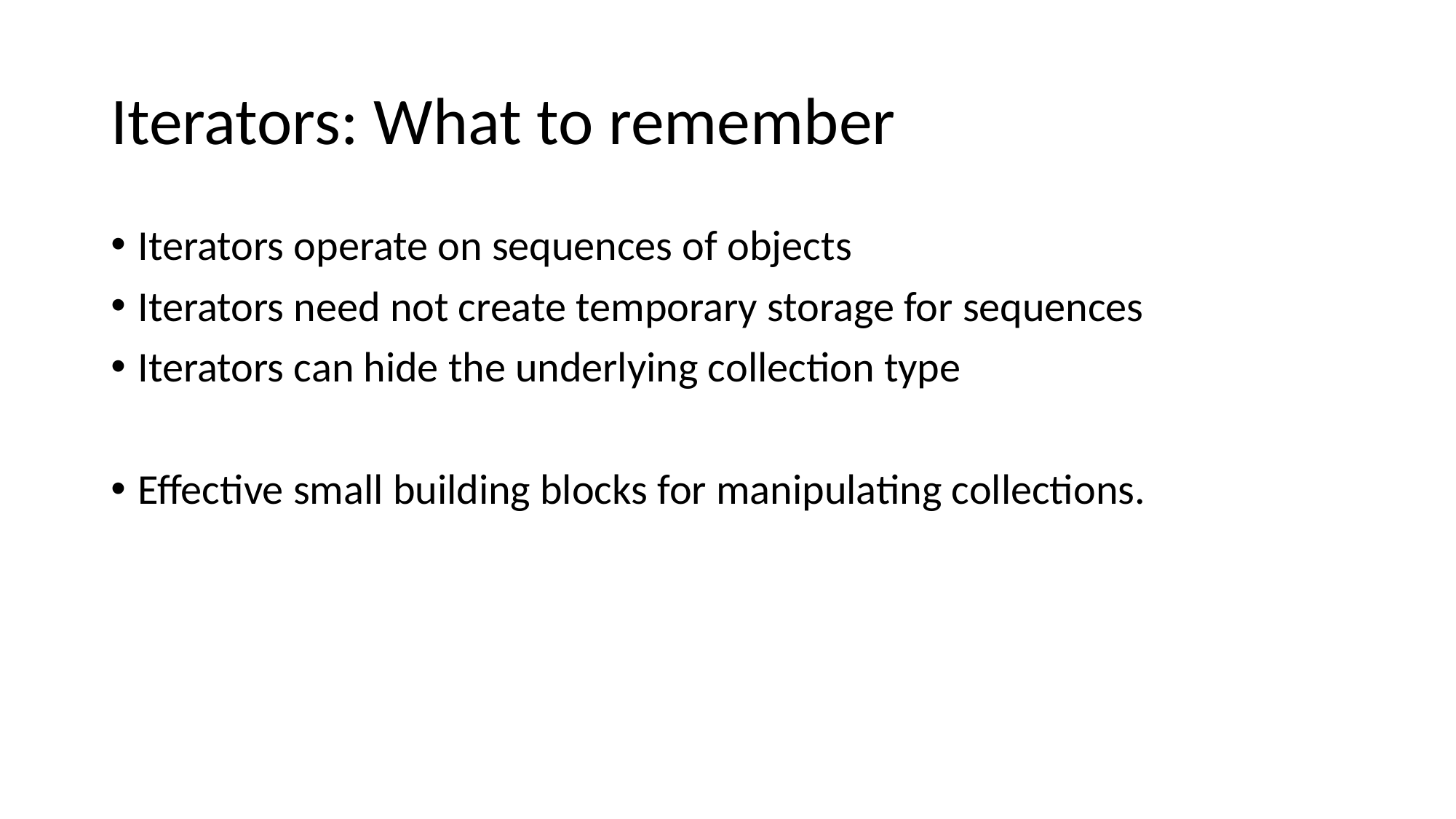

# Iterators: What to remember
Iterators operate on sequences of objects
Iterators need not create temporary storage for sequences
Iterators can hide the underlying collection type

Effective small building blocks for manipulating collections.